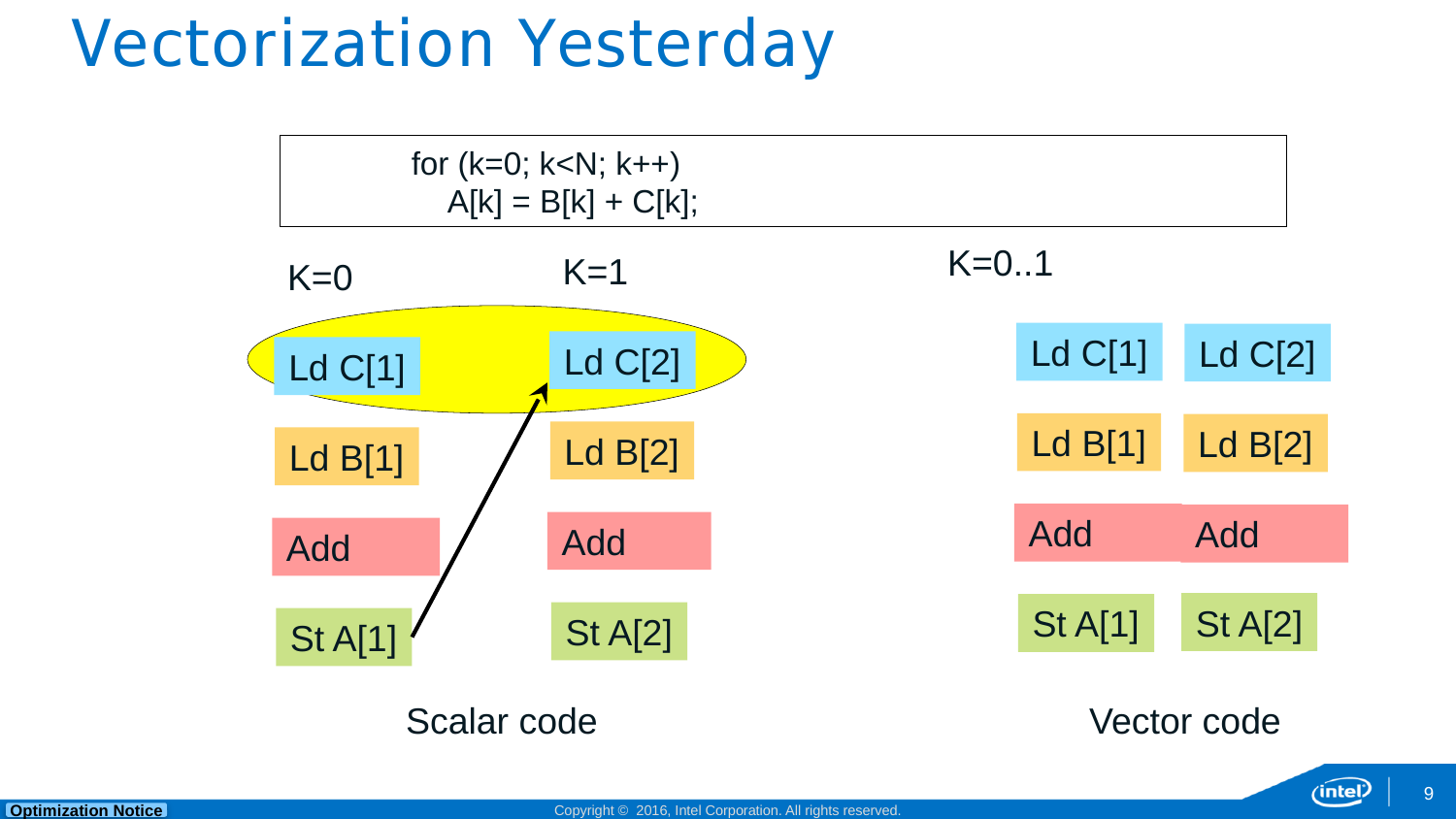

# Vectorization Yesterday
             for (k=0; k<N; k++)
                 A[k] = B[k] + C[k];
K=0..1
K=1
K=0

Ld C[1]
Ld C[2]
Ld C[2]
Ld C[1]
Ld B[1]
Ld B[2]
Ld B[2]
Ld B[1]
Add
Add
Add
Add
St A[2]
St A[1]
St A[2]
St A[1]
Scalar code
Vector code
9